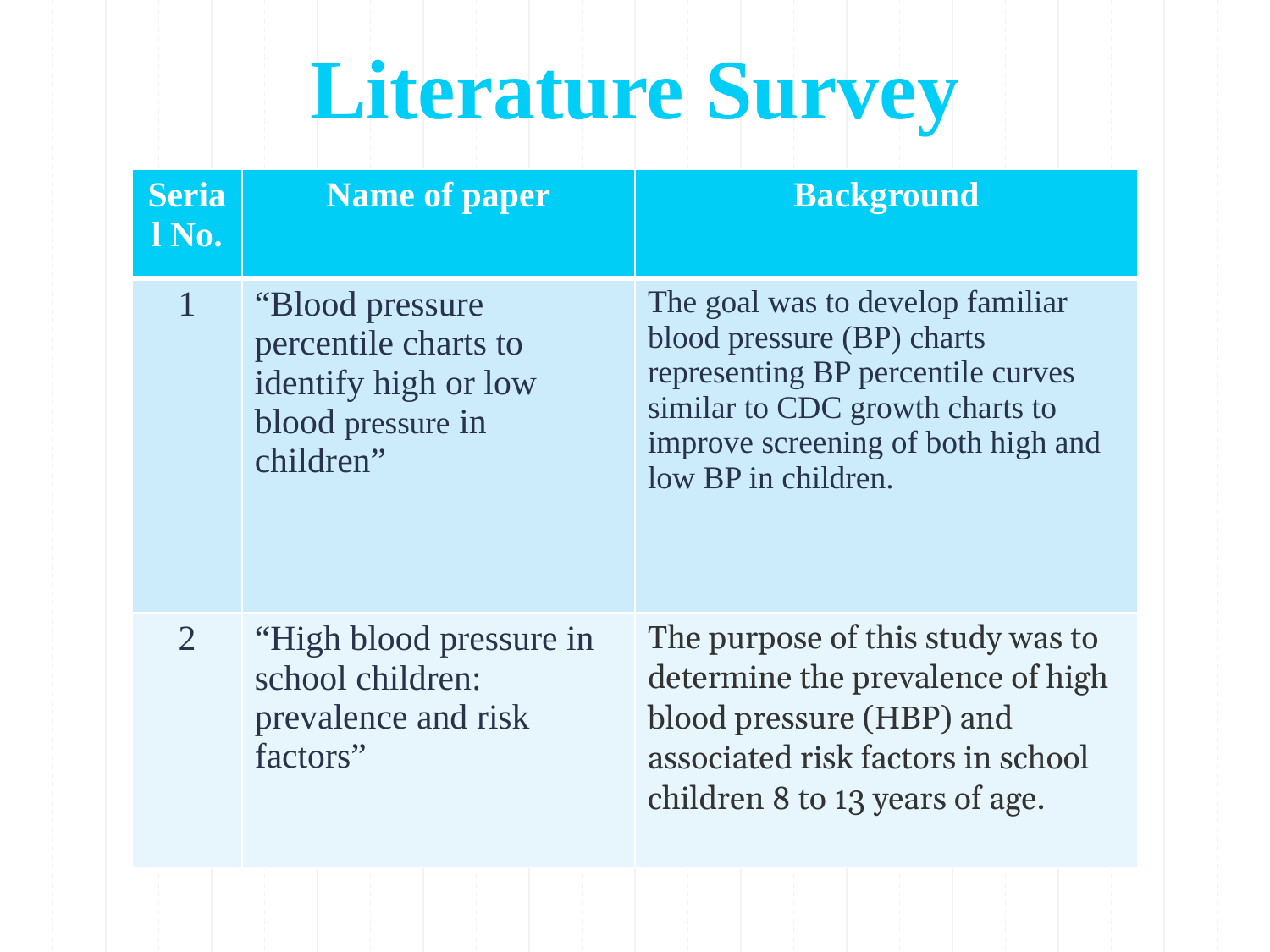

# Literature Survey
| Serial No. | Name of paper | Background |
| --- | --- | --- |
| 1 | “Blood pressure percentile charts to identify high or low blood pressure in children” | The goal was to develop familiar blood pressure (BP) charts representing BP percentile curves similar to CDC growth charts to improve screening of both high and low BP in children. |
| 2 | “High blood pressure in school children: prevalence and risk factors” | The purpose of this study was to determine the prevalence of high blood pressure (HBP) and associated risk factors in school children 8 to 13 years of age. |
6